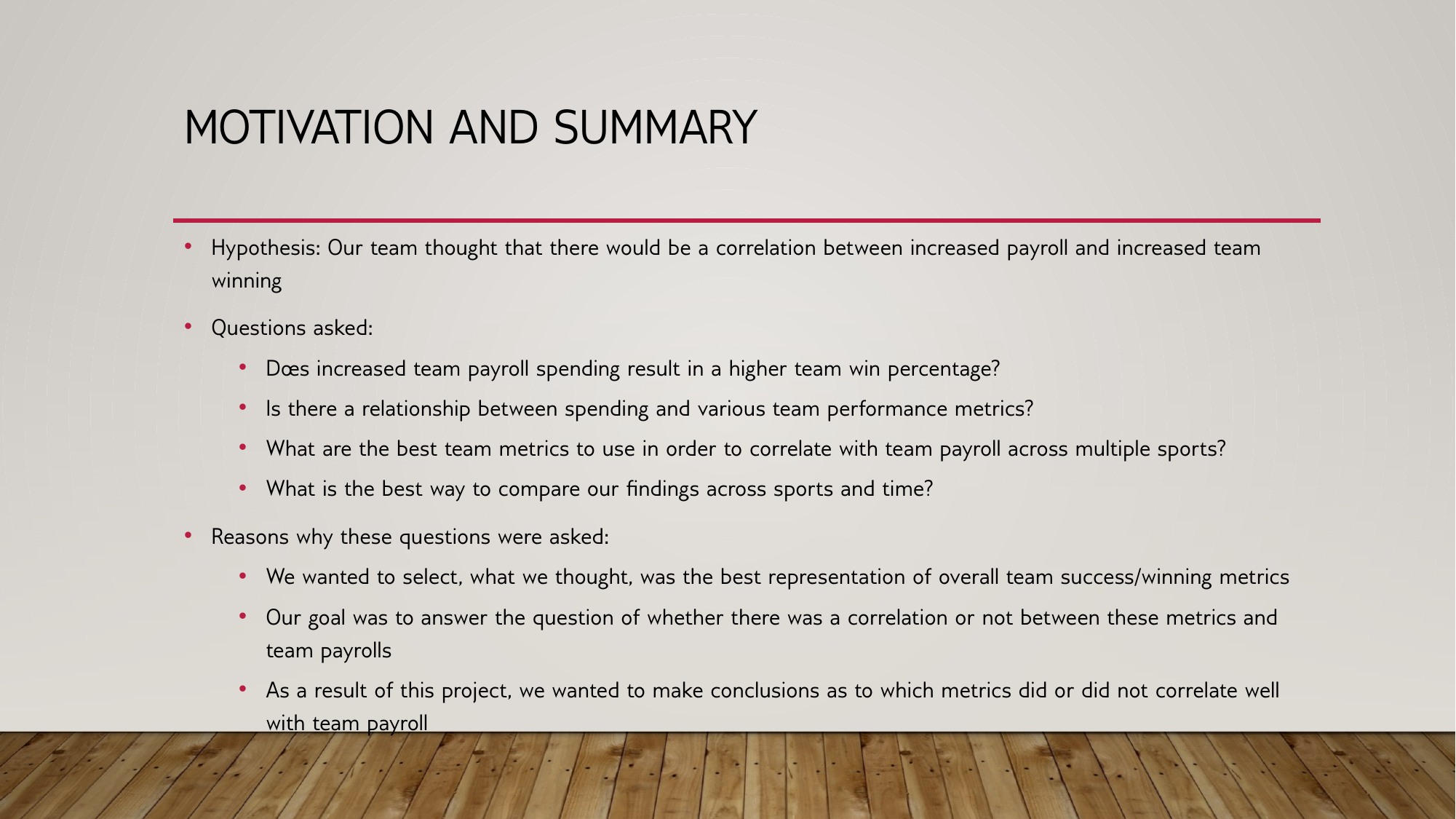

# Motivation and summary
Hypothesis: Our team thought that there would be a correlation between increased payroll and increased team winning
Questions asked:
Does increased team payroll spending result in a higher team win percentage?
Is there a relationship between spending and various team performance metrics?
What are the best team metrics to use in order to correlate with team payroll across multiple sports?
What is the best way to compare our findings across sports and time?
Reasons why these questions were asked:
We wanted to select, what we thought, was the best representation of overall team success/winning metrics
Our goal was to answer the question of whether there was a correlation or not between these metrics and team payrolls
As a result of this project, we wanted to make conclusions as to which metrics did or did not correlate well with team payroll